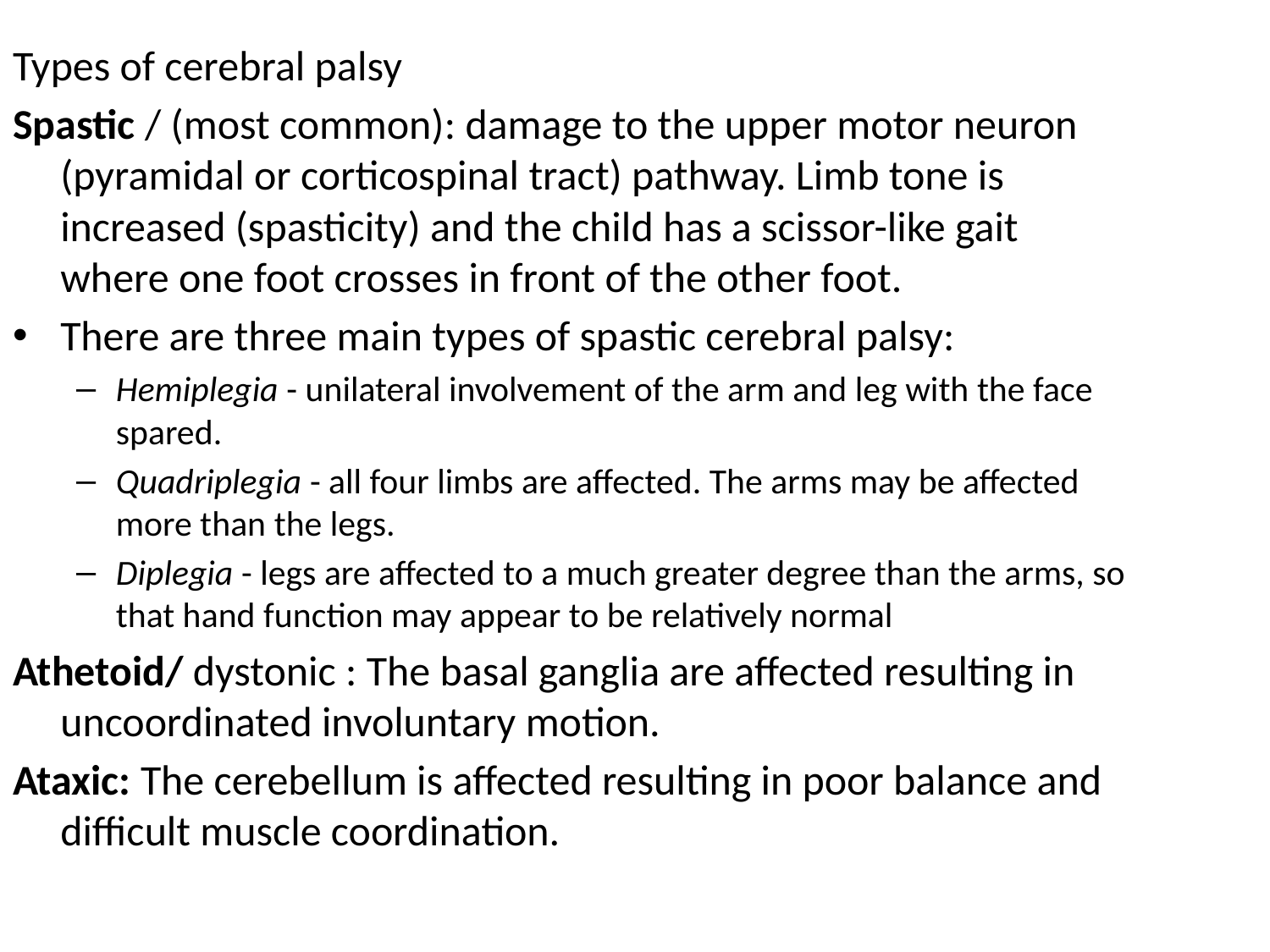

Types of cerebral palsy
Spastic / (most common): damage to the upper motor neuron (pyramidal or corticospinal tract) pathway. Limb tone is increased (spasticity) and the child has a scissor-like gait where one foot crosses in front of the other foot.
There are three main types of spastic cerebral palsy:
Hemiplegia - unilateral involvement of the arm and leg with the face spared.
Quadriplegia - all four limbs are affected. The arms may be affected more than the legs.
Diplegia - legs are affected to a much greater degree than the arms, so that hand function may appear to be relatively normal
Athetoid/ dystonic : The basal ganglia are affected resulting in uncoordinated involuntary motion.
Ataxic: The cerebellum is affected resulting in poor balance and difficult muscle coordination.